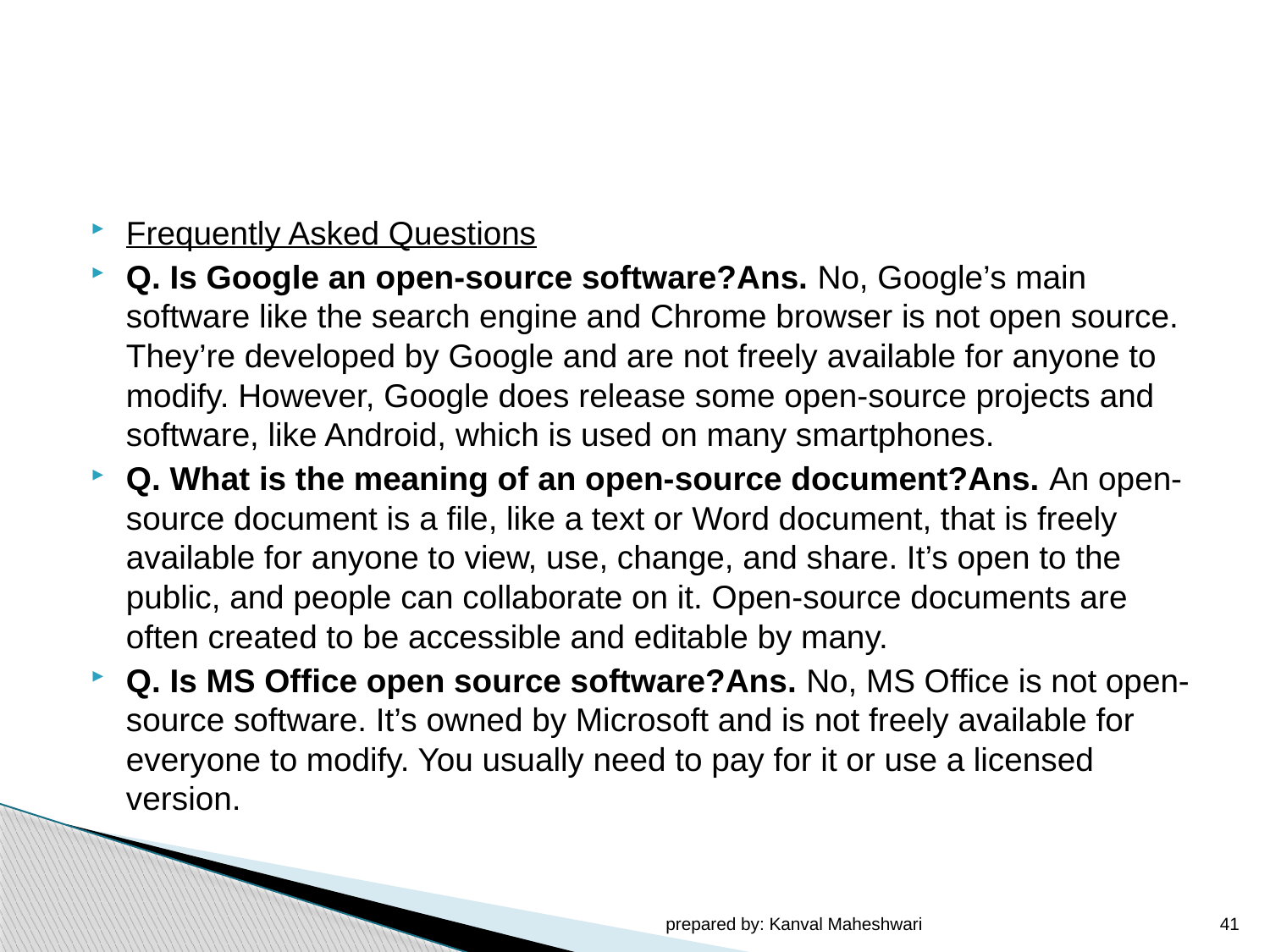

#
Frequently Asked Questions
Q. Is Google an open-source software?Ans. No, Google’s main software like the search engine and Chrome browser is not open source. They’re developed by Google and are not freely available for anyone to modify. However, Google does release some open-source projects and software, like Android, which is used on many smartphones.
Q. What is the meaning of an open-source document?Ans. An open-source document is a file, like a text or Word document, that is freely available for anyone to view, use, change, and share. It’s open to the public, and people can collaborate on it. Open-source documents are often created to be accessible and editable by many.
Q. Is MS Office open source software?Ans. No, MS Office is not open-source software. It’s owned by Microsoft and is not freely available for everyone to modify. You usually need to pay for it or use a licensed version.

prepared by: Kanval Maheshwari
41